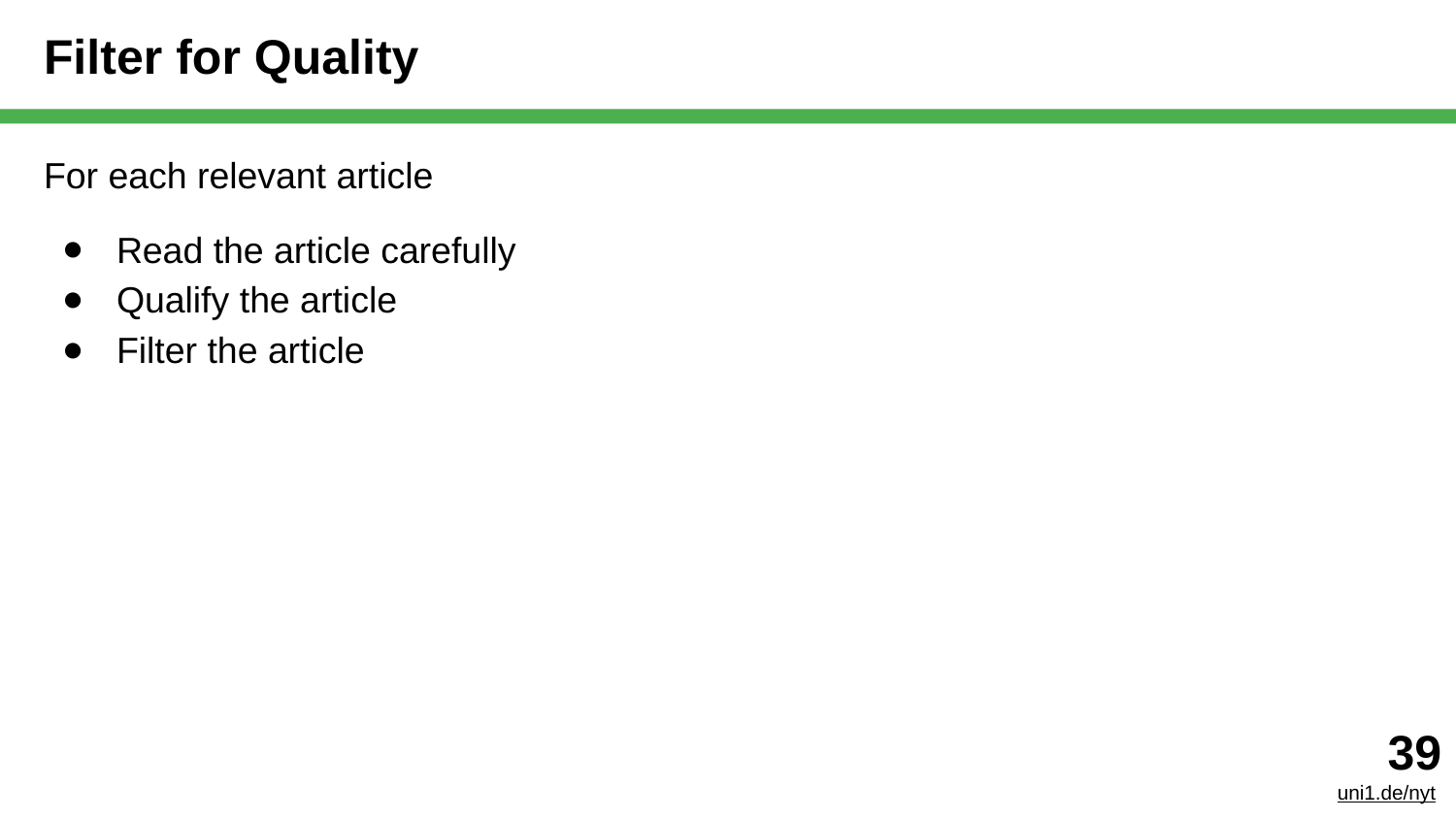

# Filter for Quality
For each relevant article
Read the article carefully
Qualify the article
Filter the article

39
uni1.de/nyt